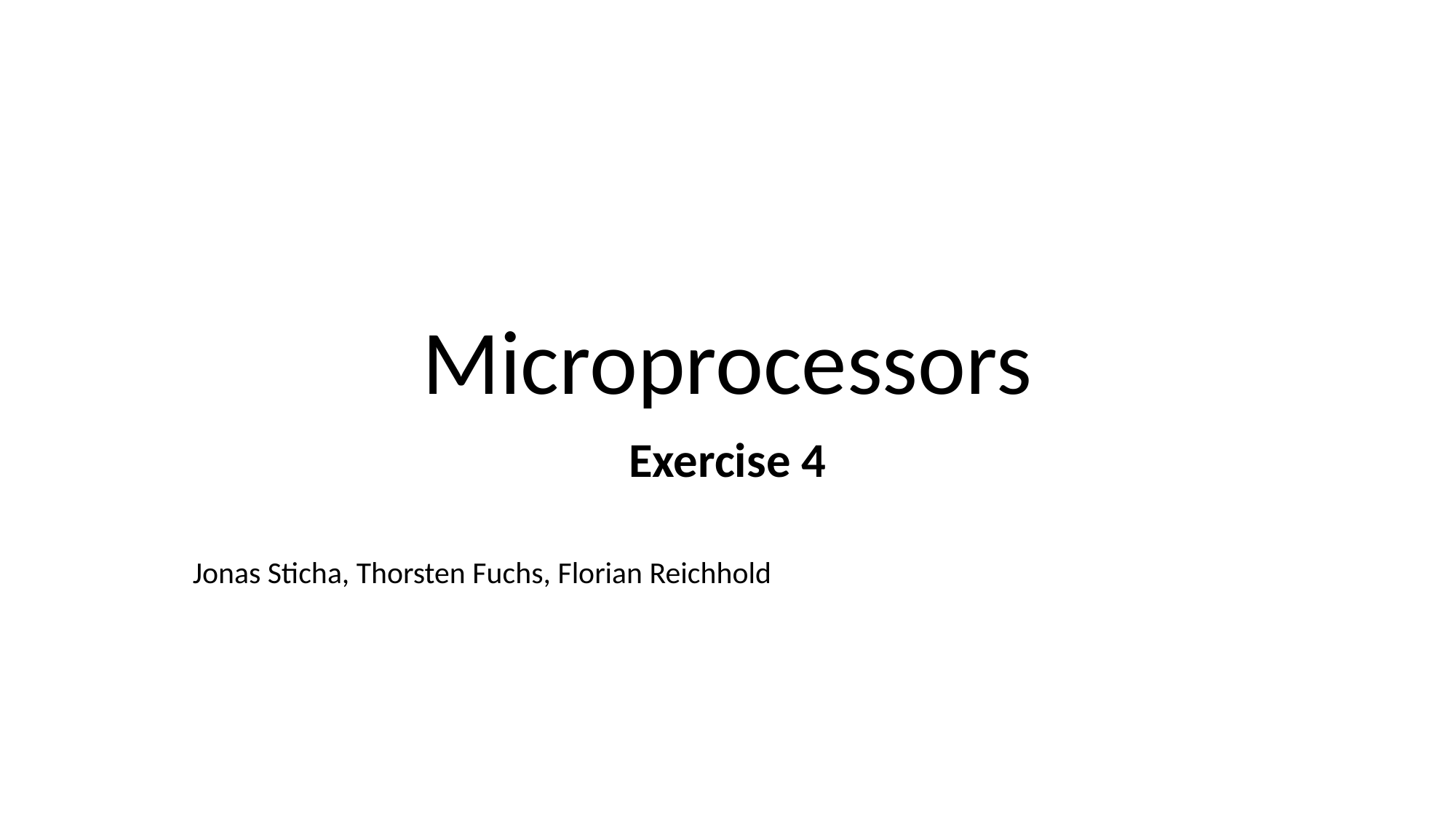

# Microprocessors
Exercise 4

Jonas Sticha, Thorsten Fuchs, Florian Reichhold